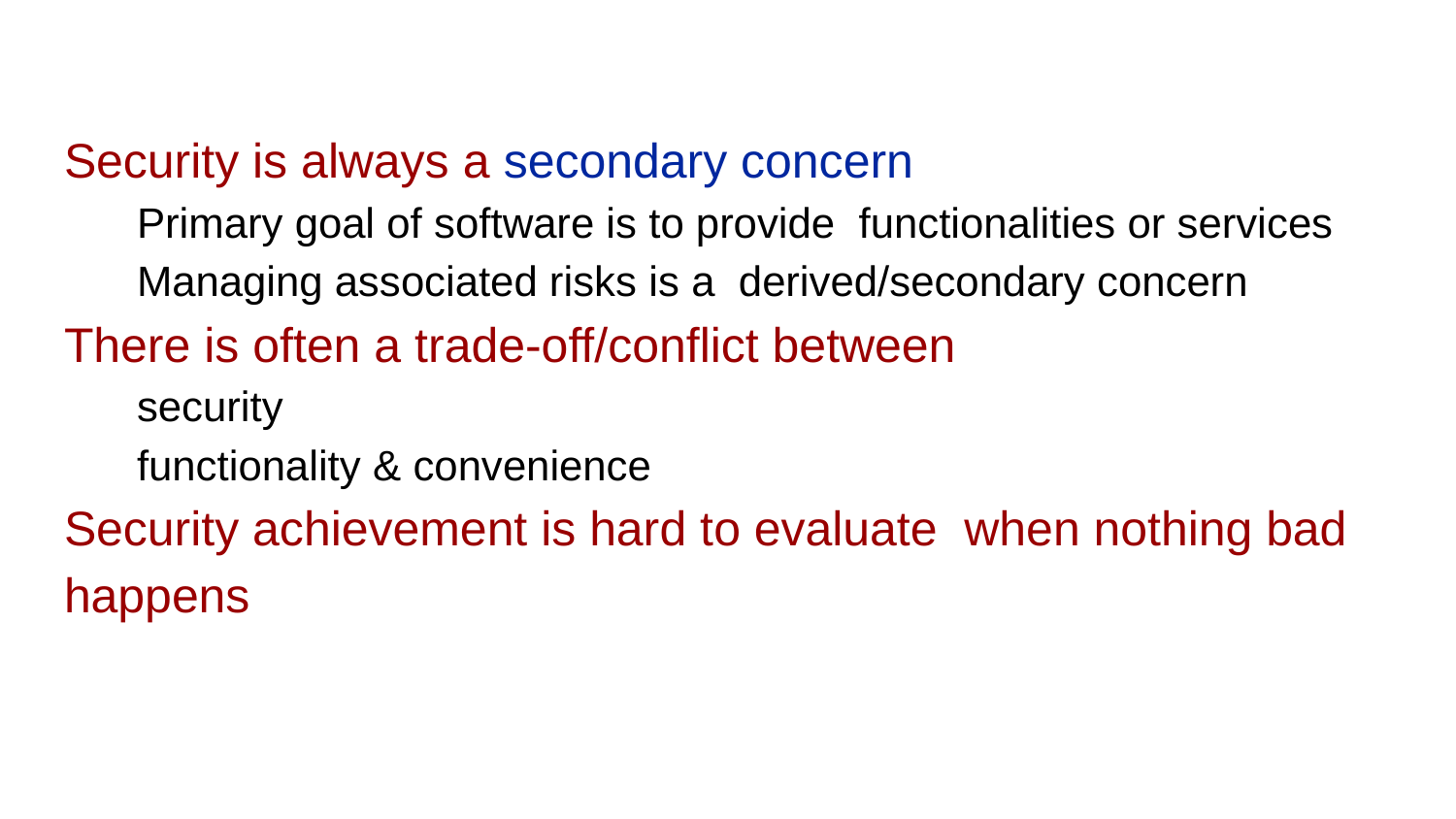

Security is always a secondary concern
Primary goal of software is to provide  functionalities or services
Managing associated risks is a  derived/secondary concern
There is often a trade-off/conflict between
security
functionality & convenience
Security achievement is hard to evaluate  when nothing bad happens